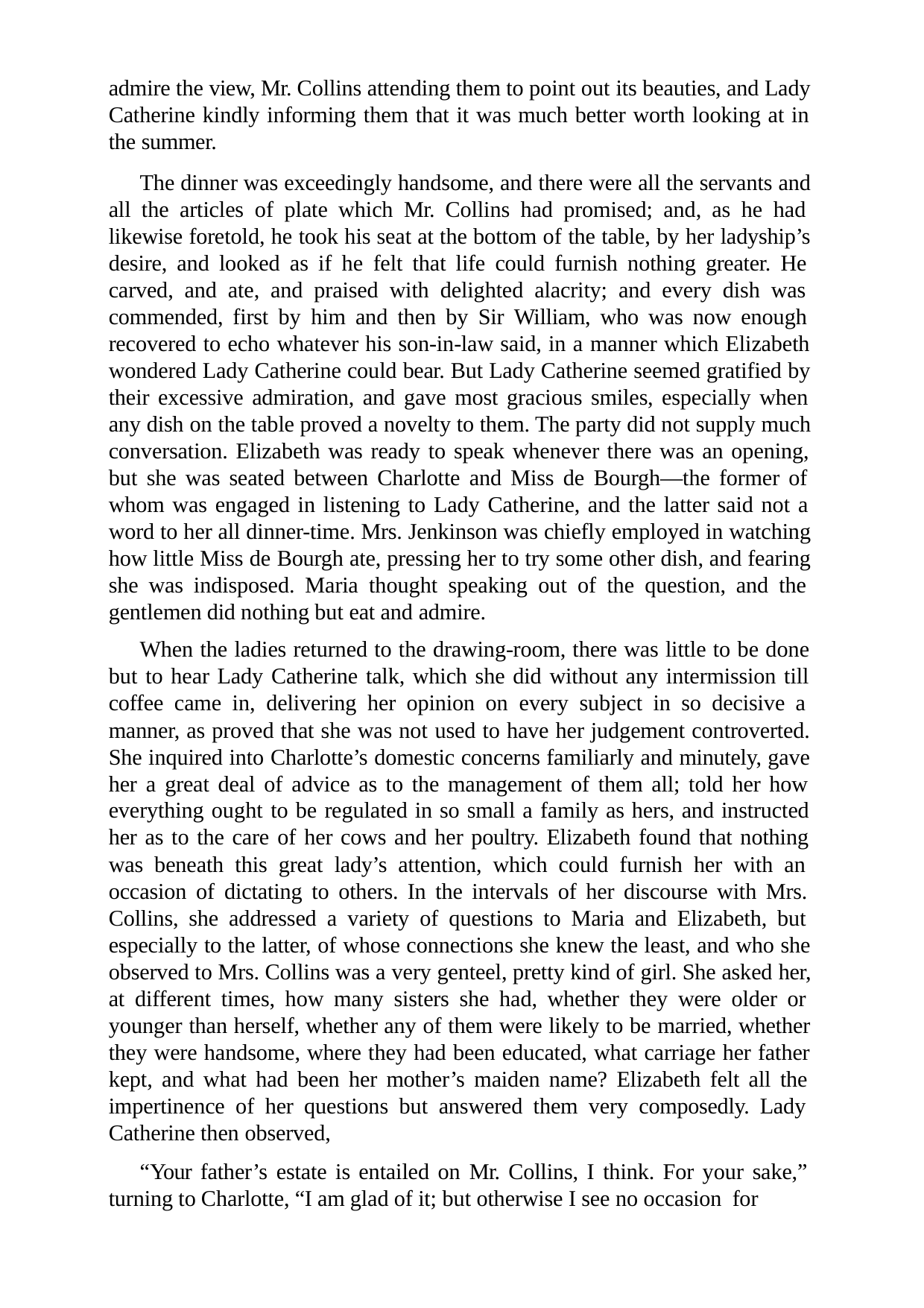

admire the view, Mr. Collins attending them to point out its beauties, and Lady  Catherine kindly informing them that it was much better worth looking at in  the summer.
The dinner was exceedingly handsome, and there were all the servants and  all the articles of plate which Mr. Collins had promised; and, as he had  likewise foretold, he took his seat at the bottom of the table, by her ladyship’s  desire, and looked as if he felt that life could furnish nothing greater. He  carved, and ate, and praised with delighted alacrity; and every dish was  commended, first by him and then by Sir William, who was now enough  recovered to echo whatever his son-in-law said, in a manner which Elizabeth  wondered Lady Catherine could bear. But Lady Catherine seemed gratified by  their excessive admiration, and gave most gracious smiles, especially when  any dish on the table proved a novelty to them. The party did not supply much  conversation. Elizabeth was ready to speak whenever there was an opening,  but she was seated between Charlotte and Miss de Bourgh—the former of  whom was engaged in listening to Lady Catherine, and the latter said not a  word to her all dinner-time. Mrs. Jenkinson was chiefly employed in watching  how little Miss de Bourgh ate, pressing her to try some other dish, and fearing  she was indisposed. Maria thought speaking out of the question, and the  gentlemen did nothing but eat and admire.
When the ladies returned to the drawing-room, there was little to be done  but to hear Lady Catherine talk, which she did without any intermission till  coffee came in, delivering her opinion on every subject in so decisive a  manner, as proved that she was not used to have her judgement controverted.  She inquired into Charlotte’s domestic concerns familiarly and minutely, gave  her a great deal of advice as to the management of them all; told her how  everything ought to be regulated in so small a family as hers, and instructed  her as to the care of her cows and her poultry. Elizabeth found that nothing  was beneath this great lady’s attention, which could furnish her with an  occasion of dictating to others. In the intervals of her discourse with Mrs.  Collins, she addressed a variety of questions to Maria and Elizabeth, but  especially to the latter, of whose connections she knew the least, and who she  observed to Mrs. Collins was a very genteel, pretty kind of girl. She asked her,  at different times, how many sisters she had, whether they were older or  younger than herself, whether any of them were likely to be married, whether  they were handsome, where they had been educated, what carriage her father  kept, and what had been her mother’s maiden name? Elizabeth felt all the  impertinence of her questions but answered them very composedly. Lady  Catherine then observed,
“Your father’s estate is entailed on Mr. Collins, I think. For your sake,”  turning to Charlotte, “I am glad of it; but otherwise I see no occasion for